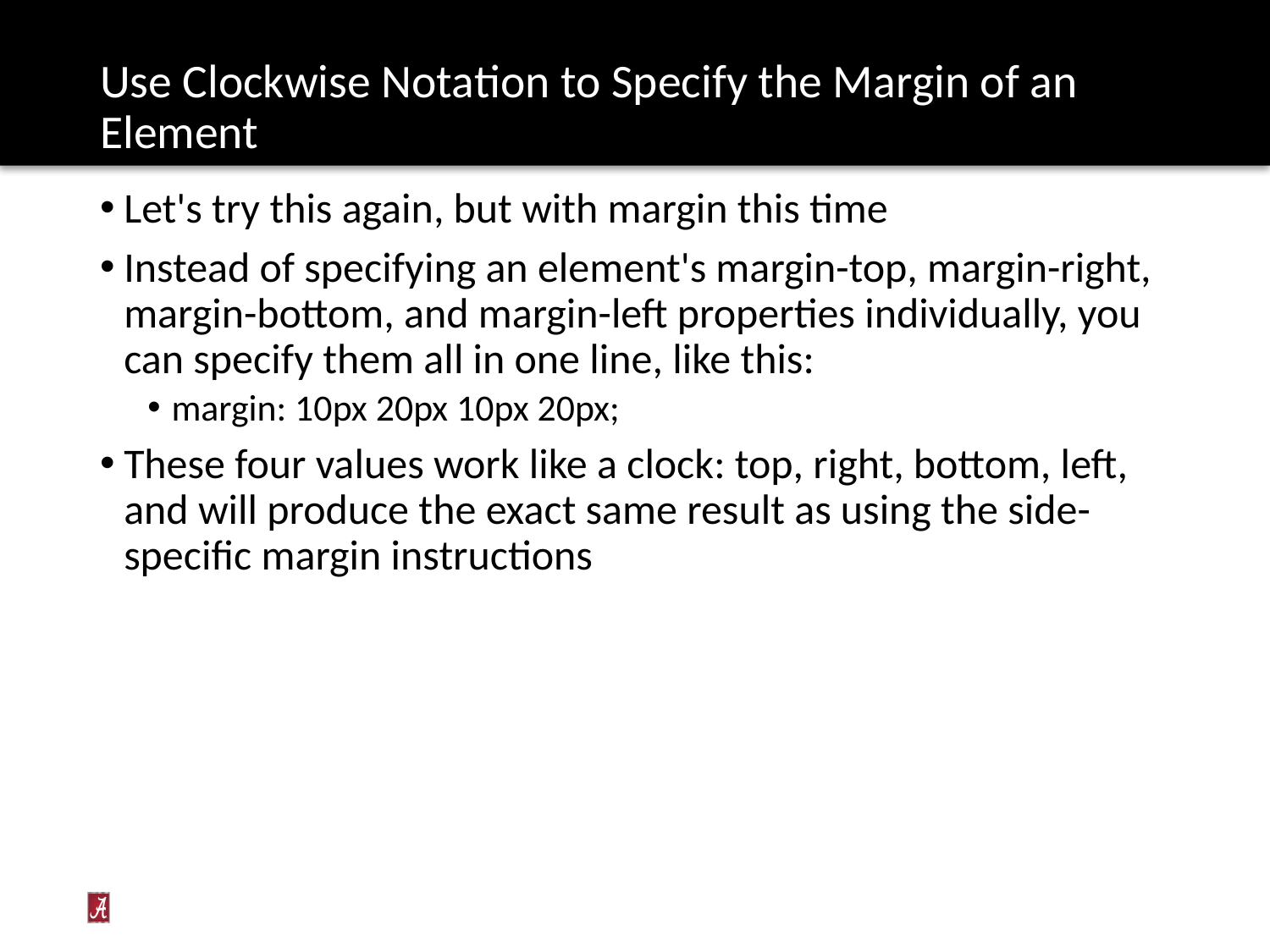

# Use Clockwise Notation to Specify the Margin of an Element
Let's try this again, but with margin this time
Instead of specifying an element's margin-top, margin-right, margin-bottom, and margin-left properties individually, you can specify them all in one line, like this:
margin: 10px 20px 10px 20px;
These four values work like a clock: top, right, bottom, left, and will produce the exact same result as using the side-specific margin instructions